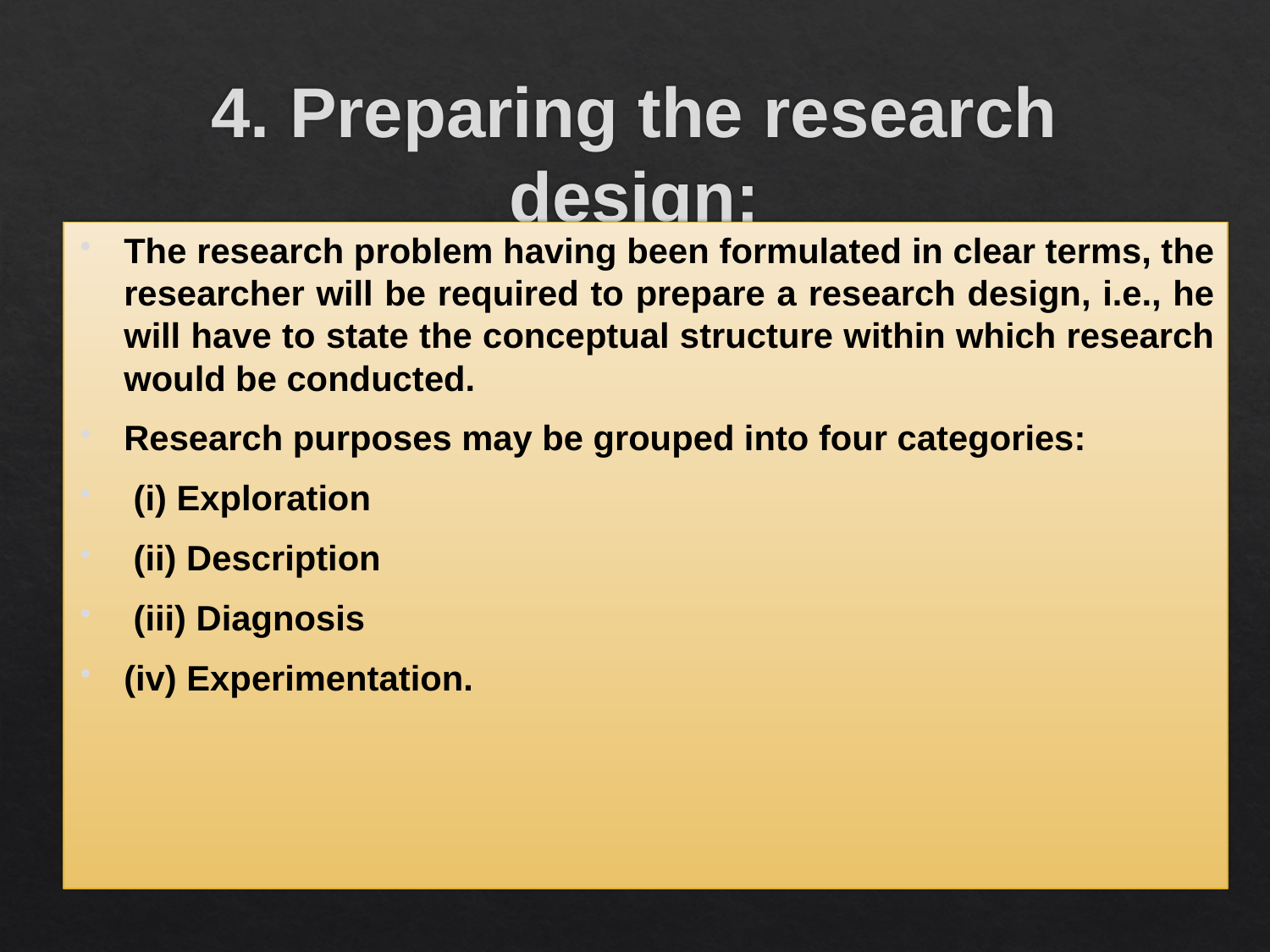

# 4. Preparing the research design:
The research problem having been formulated in clear terms, the researcher will be required to prepare a research design, i.e., he will have to state the conceptual structure within which research would be conducted.
Research purposes may be grouped into four categories:
 (i) Exploration
 (ii) Description
 (iii) Diagnosis
(iv) Experimentation.